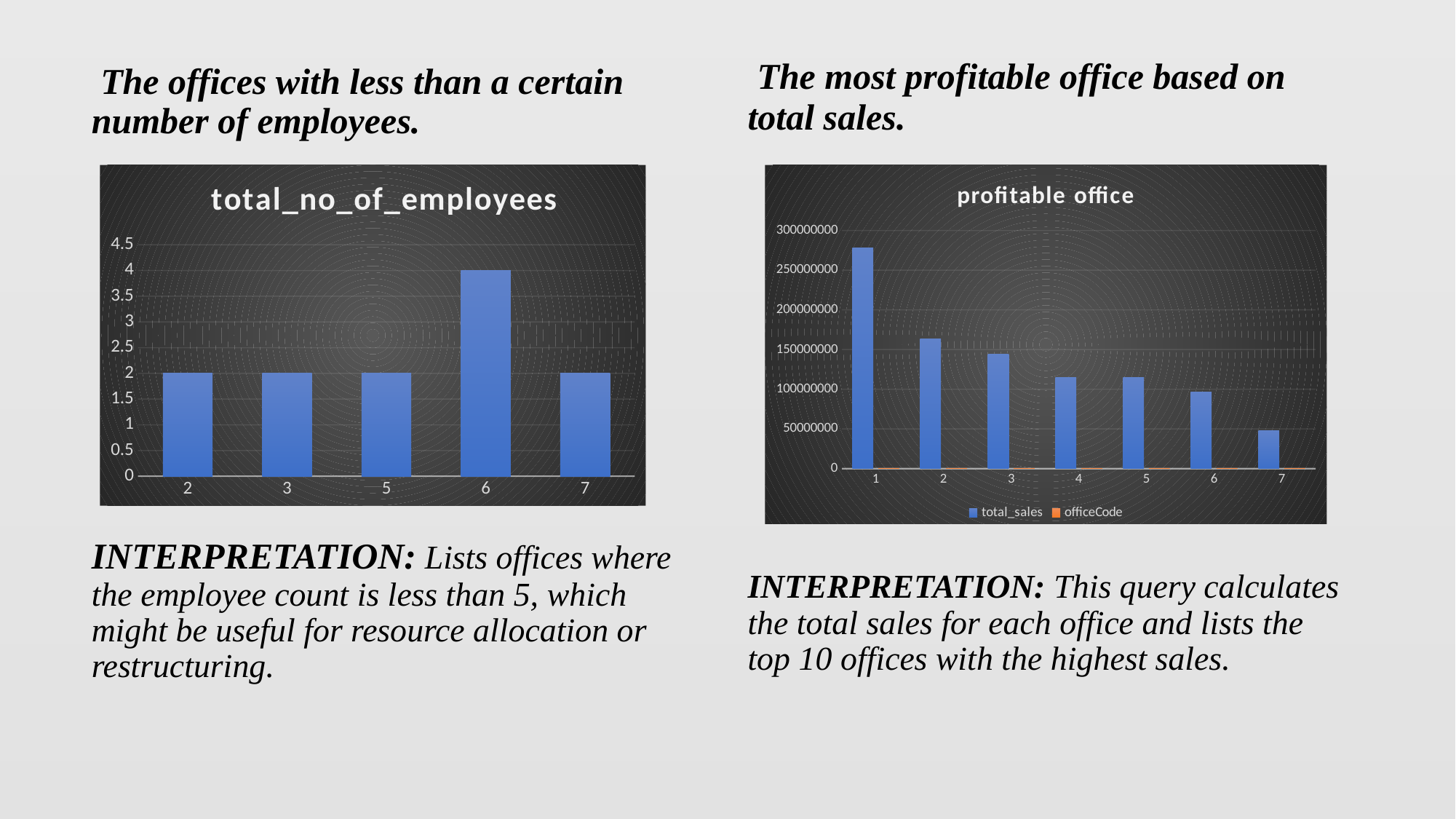

The most profitable office based on total sales.

INTERPRETATION: This query calculates the total sales for each office and lists the top 10 offices with the highest sales.
 The offices with less than a certain number of employees.

INTERPRETATION: Lists offices where the employee count is less than 5, which might be useful for resource allocation or restructuring.

### Chart: profitable office

| Category | total_sales | officeCode |
|---|---|---|

### Chart:

| Category | total_no_of_employees |
|---|---|
| 2 | 2.0 |
| 3 | 2.0 |
| 5 | 2.0 |
| 6 | 4.0 |
| 7 | 2.0 |